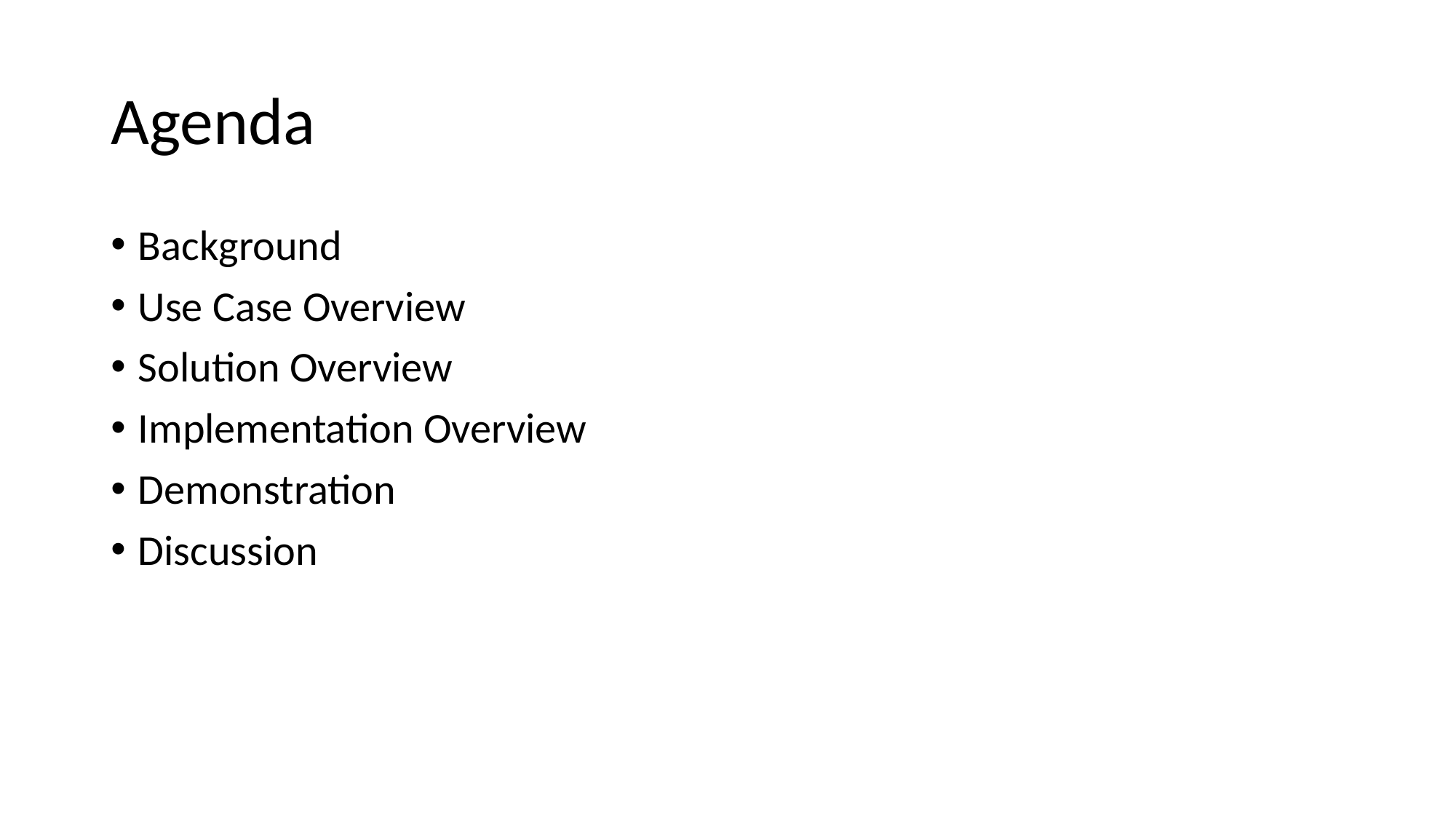

# Agenda
Background
Use Case Overview
Solution Overview
Implementation Overview
Demonstration
Discussion